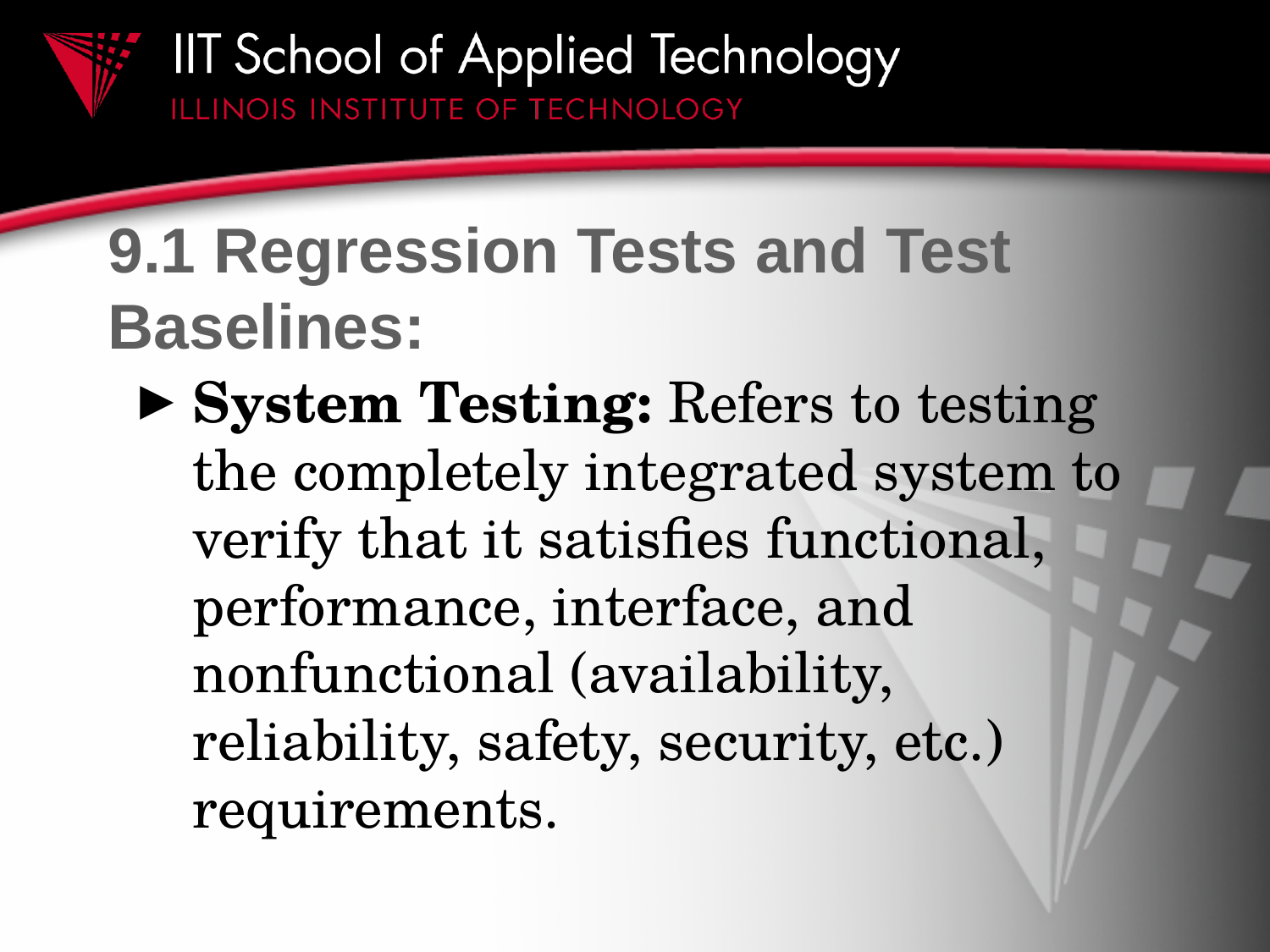

# 9.1 Regression Tests and Test Baselines:
System Testing: Refers to testing the completely integrated system to verify that it satisfies functional, performance, interface, and nonfunctional (availability, reliability, safety, security, etc.) requirements.